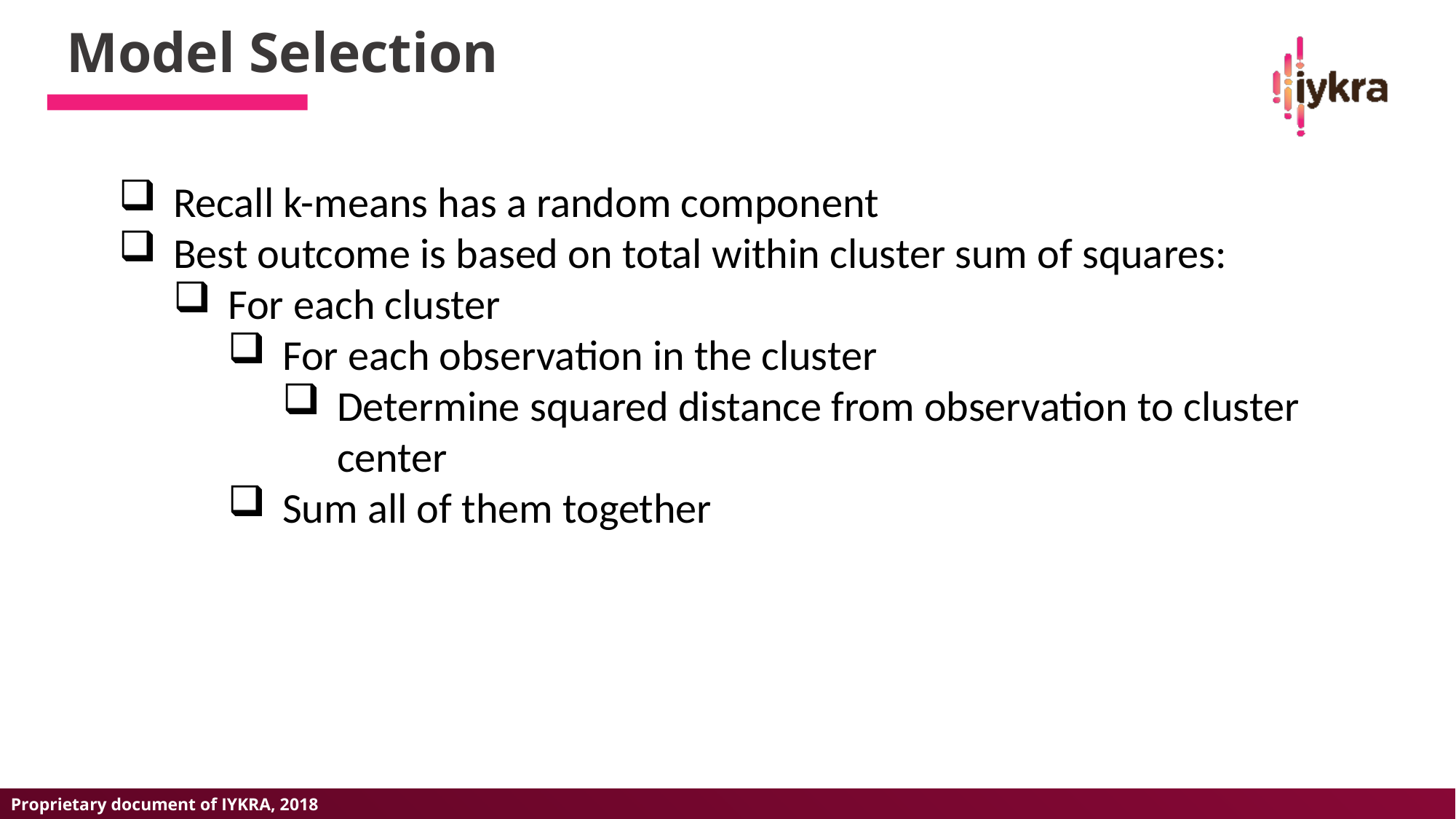

Model Selection
Recall k-means has a random component
Best outcome is based on total within cluster sum of squares:
For each cluster
For each observation in the cluster
Determine squared distance from observation to cluster center
Sum all of them together